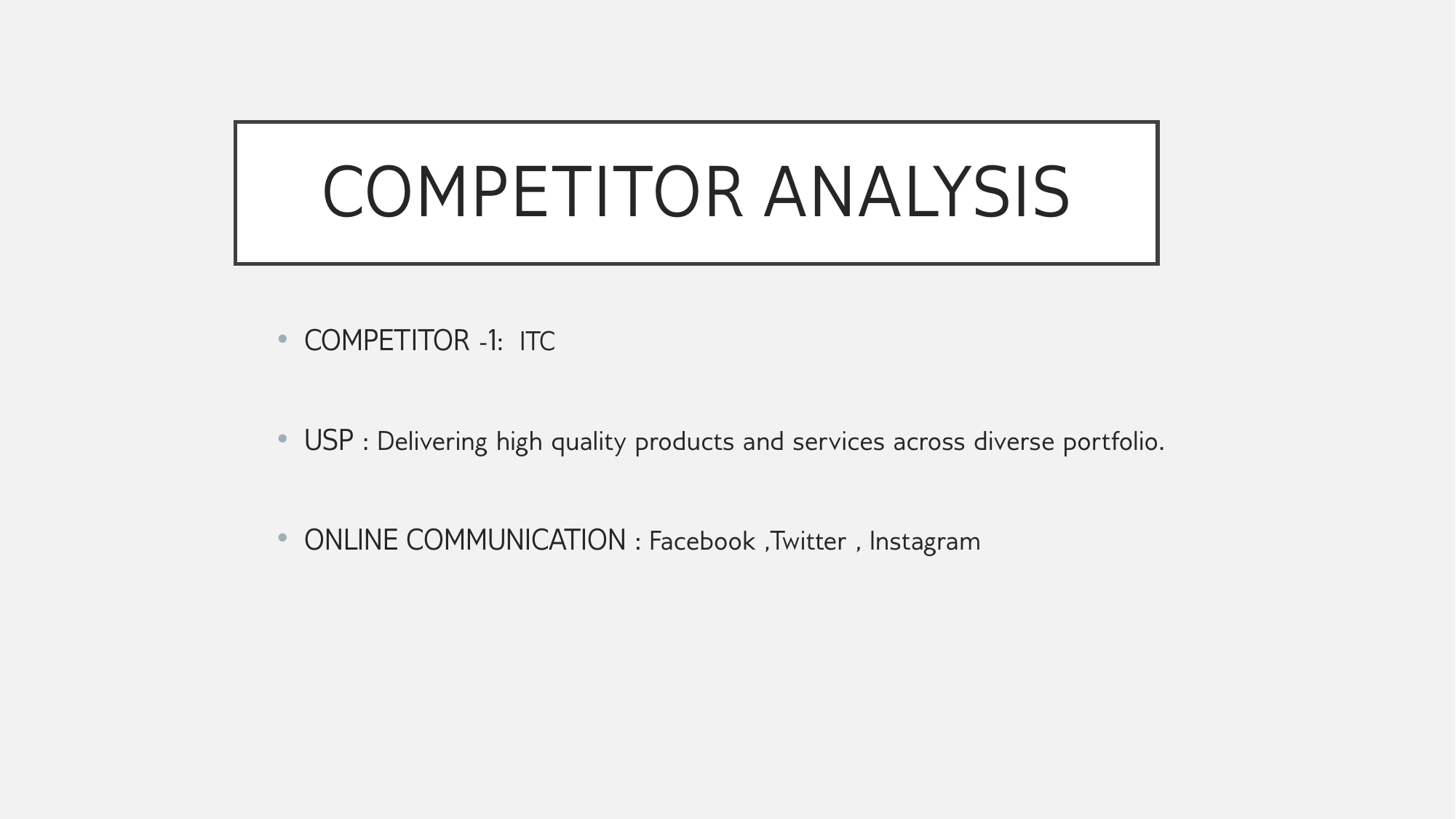

# COMPETITOR ANALYSIS
COMPETITOR -1:  ITC

USP : Delivering high quality products and services across diverse portfolio.

ONLINE COMMUNICATION : Facebook ,Twitter , Instagram